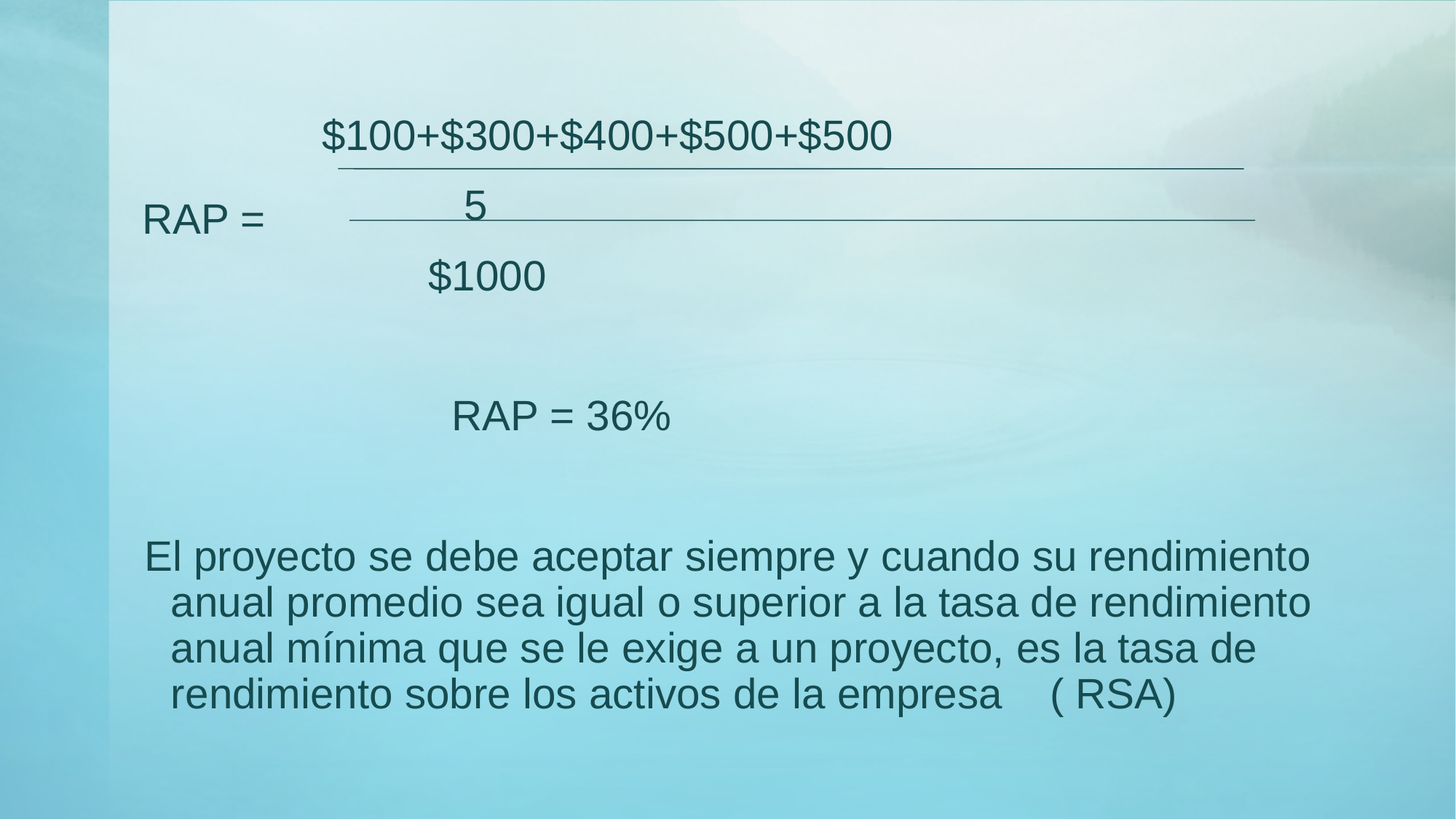

$100+$300+$400+$500+$500
                           5
                        $1000

                          RAP = 36%

El proyecto se debe aceptar siempre y cuando su rendimiento anual promedio sea igual o superior a la tasa de rendimiento anual mínima que se le exige a un proyecto, es la tasa de rendimiento sobre los activos de la empresa    ( RSA)

RAP =